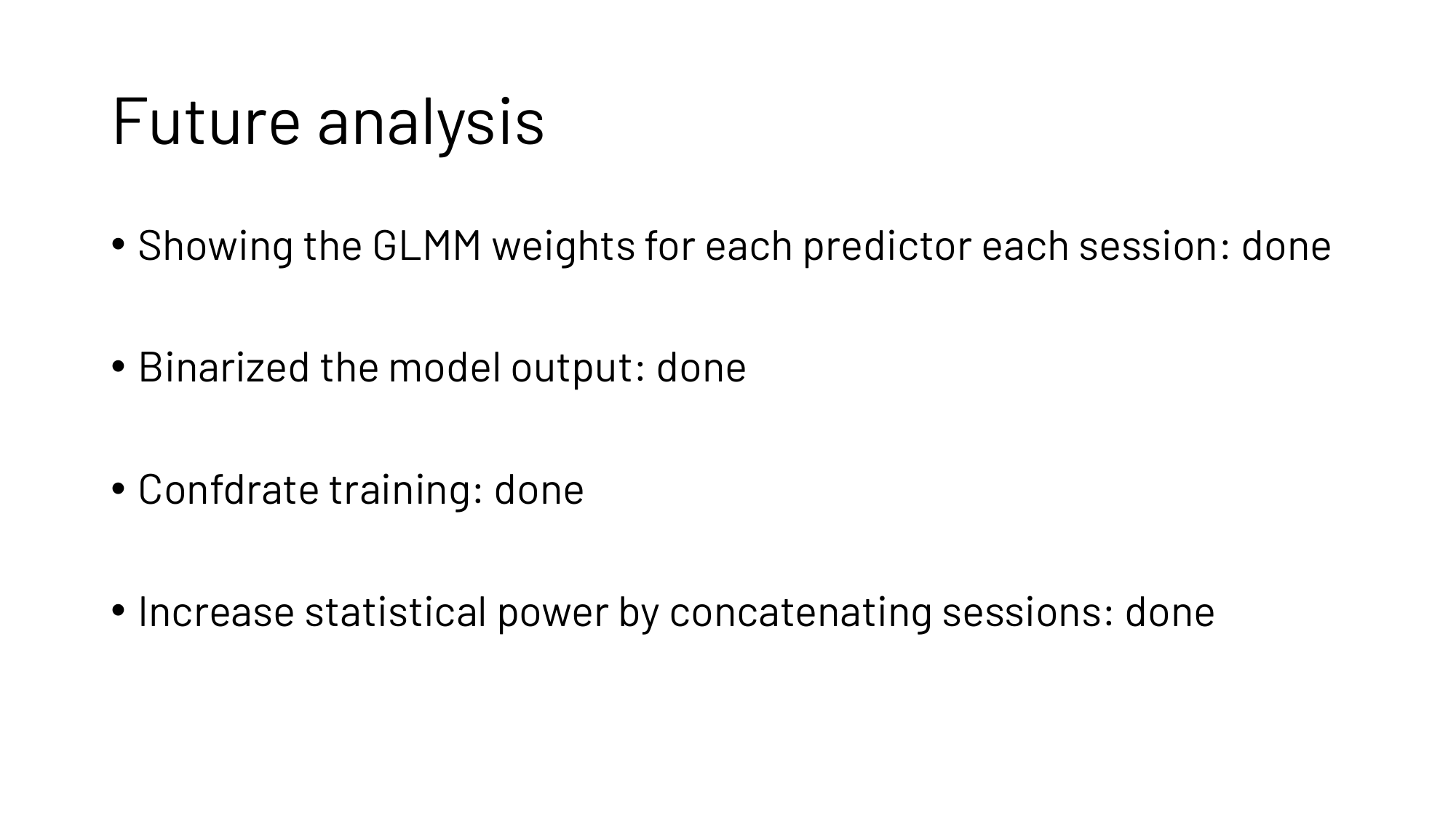

# Future analysis
Showing the GLMM weights for each predictor each session: done

Binarized the model output: done

Confdrate training: done

Increase statistical power by concatenating sessions: done